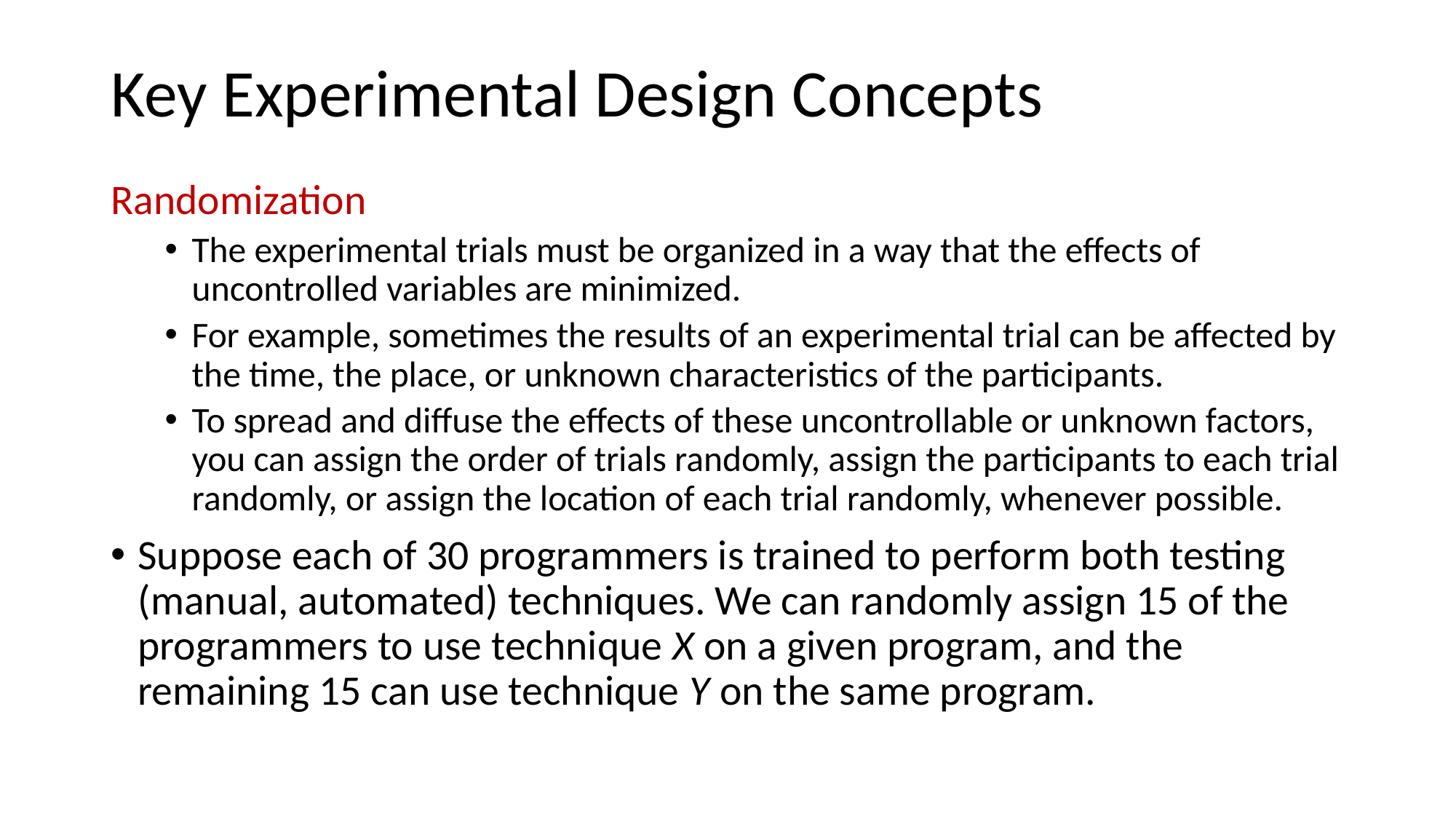

# Key Experimental Design Concepts
Randomization
The experimental trials must be organized in a way that the effects of uncontrolled variables are minimized.
For example, sometimes the results of an experimental trial can be aﬀected by the time, the place, or unknown characteristics of the participants.
To spread and diﬀuse the eﬀects of these uncontrollable or unknown factors, you can assign the order of trials randomly, assign the participants to each trial randomly, or assign the location of each trial randomly, whenever possible.
Suppose each of 30 programmers is trained to perform both testing (manual, automated) techniques. We can randomly assign 15 of the programmers to use technique X on a given program, and the remaining 15 can use technique Y on the same program.